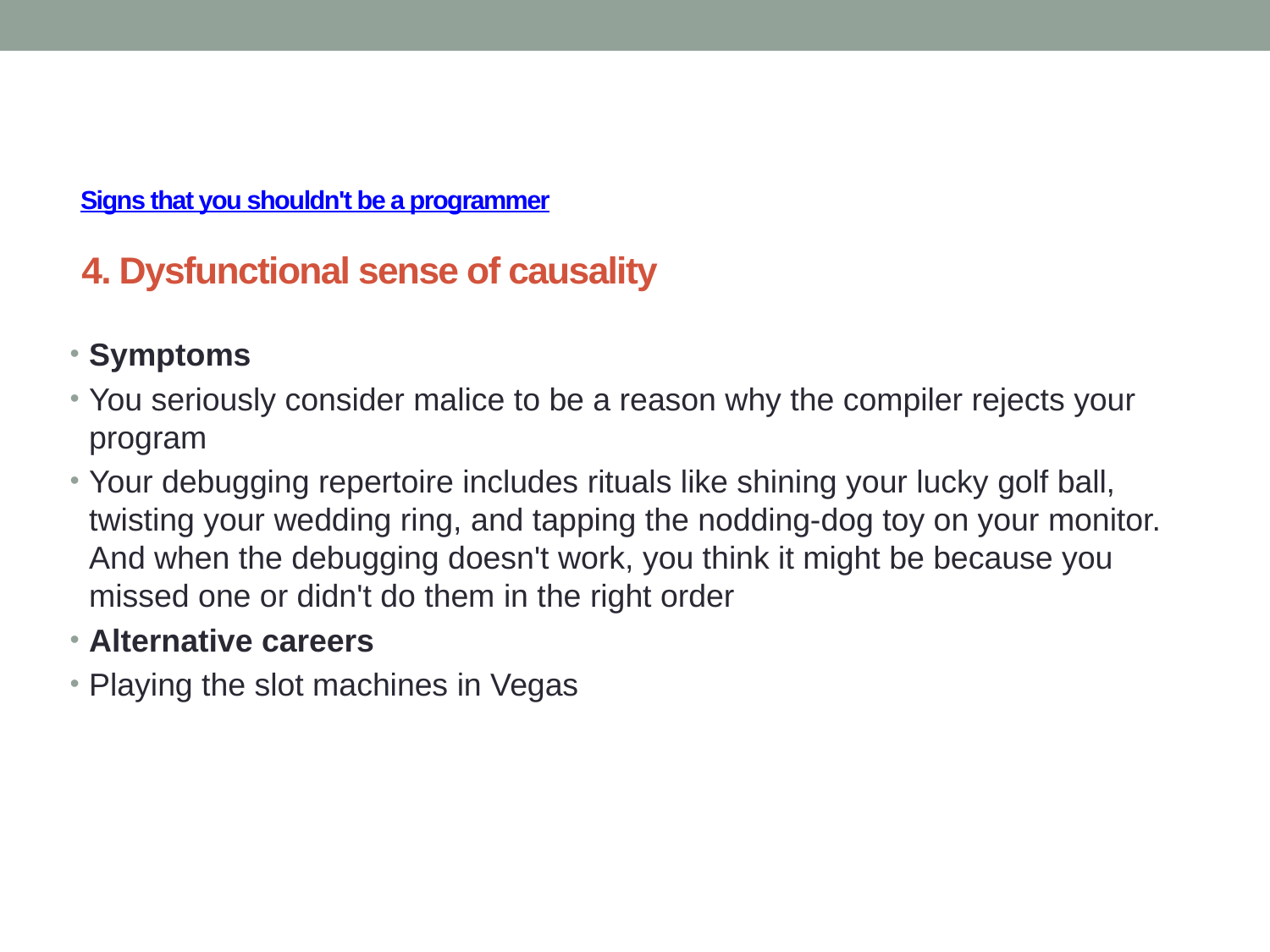

Signs that you shouldn't be a programmer
# 4. Dysfunctional sense of causality
Symptoms
You seriously consider malice to be a reason why the compiler rejects your program
Your debugging repertoire includes rituals like shining your lucky golf ball, twisting your wedding ring, and tapping the nodding-dog toy on your monitor. And when the debugging doesn't work, you think it might be because you missed one or didn't do them in the right order
Alternative careers
Playing the slot machines in Vegas